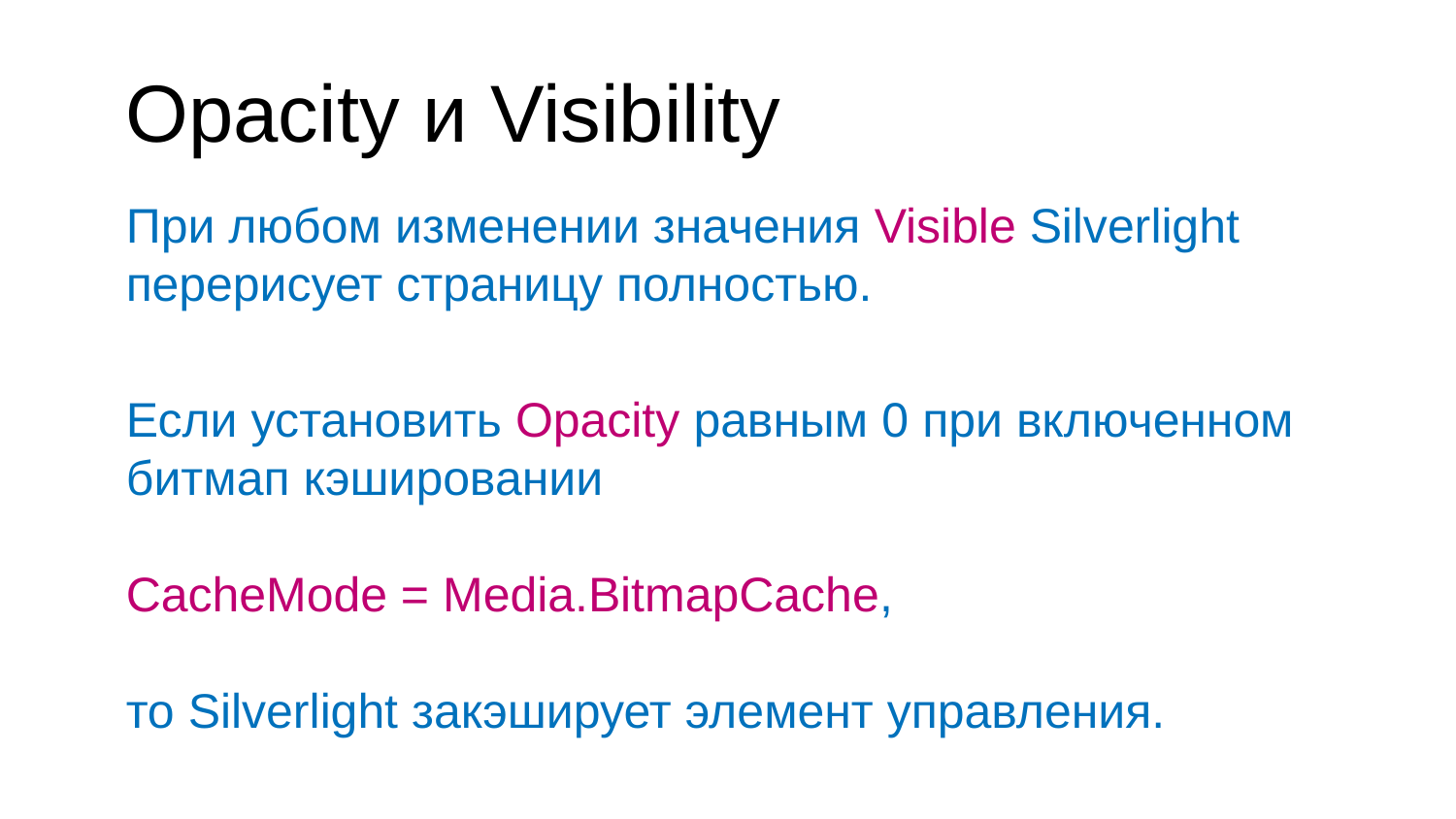

# Opacity и Visibility
При любом изменении значения Visible Silverlight перерисует страницу полностью.

Если установить Opacity равным 0 при включенном битмап кэшировании
CacheMode = Media.BitmapCache,
то Silverlight закэширует элемент управления.